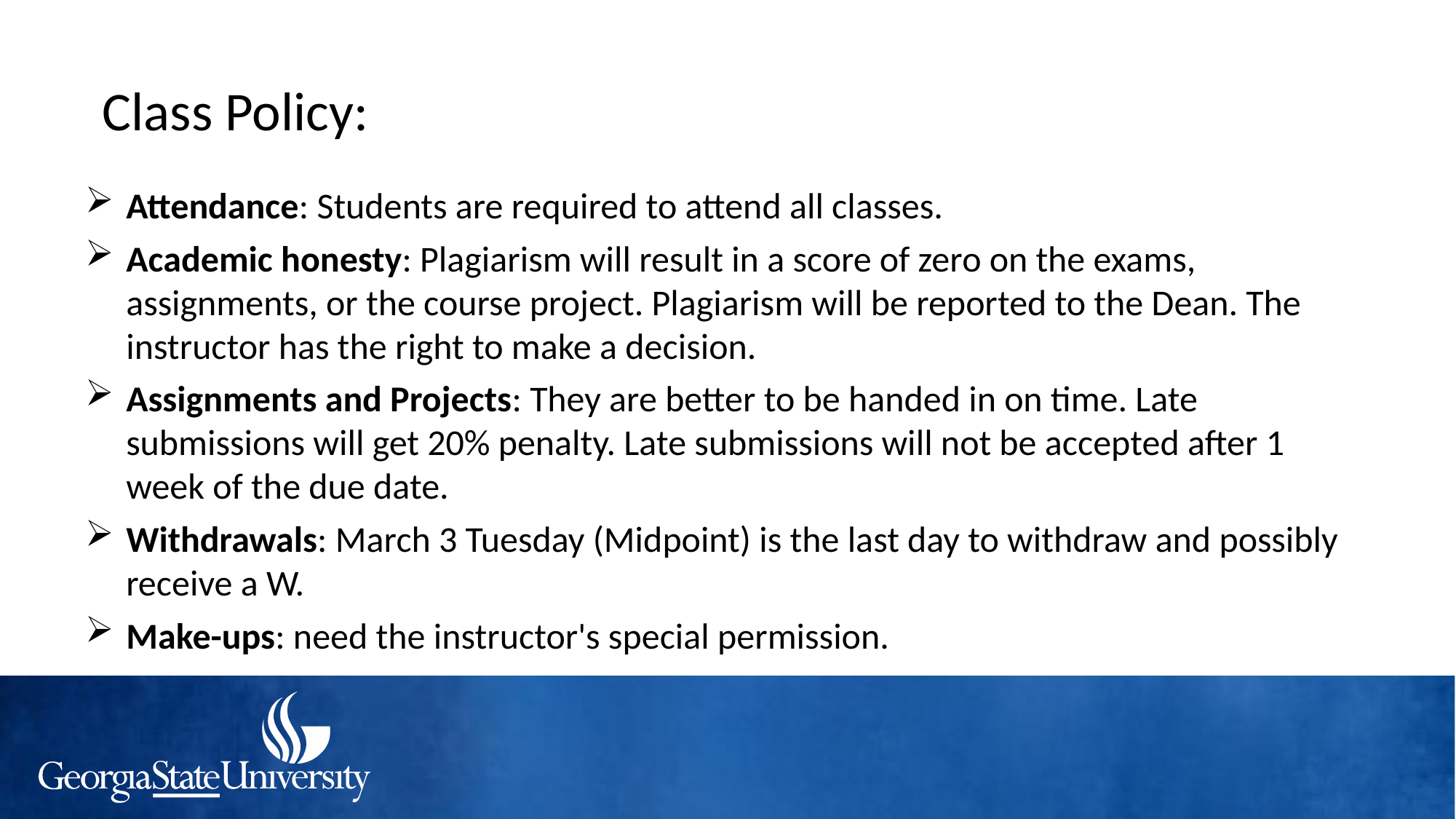

# Class Policy:
Attendance: Students are required to attend all classes.
Academic honesty: Plagiarism will result in a score of zero on the exams, assignments, or the course project. Plagiarism will be reported to the Dean. The instructor has the right to make a decision.
Assignments and Projects: They are better to be handed in on time. Late submissions will get 20% penalty. Late submissions will not be accepted after 1 week of the due date.
Withdrawals: March 3 Tuesday (Midpoint) is the last day to withdraw and possibly receive a W.
Make-ups: need the instructor's special permission.